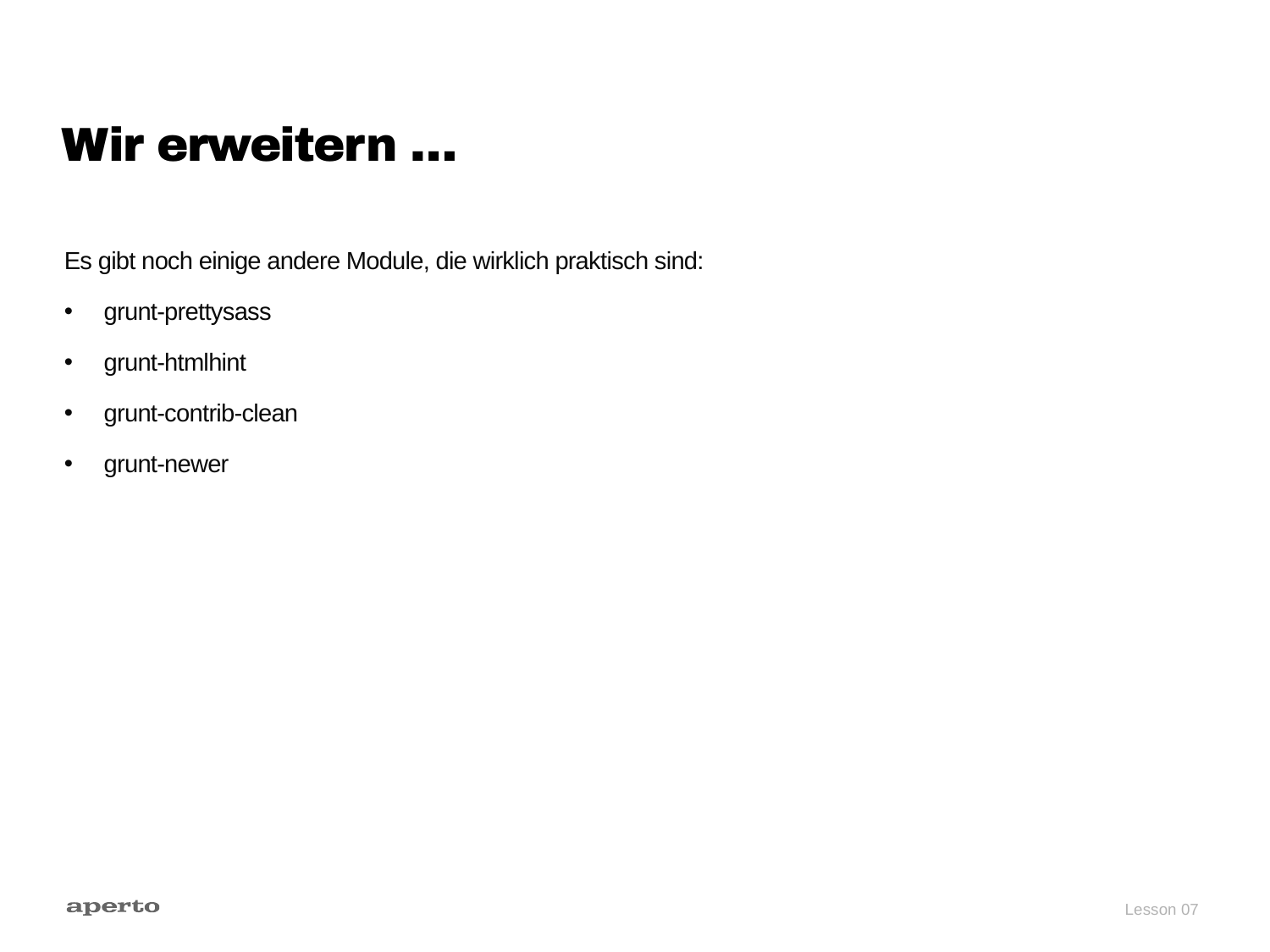

# Wir erweitern …
Es gibt noch einige andere Module, die wirklich praktisch sind:
grunt-prettysass
grunt-htmlhint
grunt-contrib-clean
grunt-newer
Lesson 07